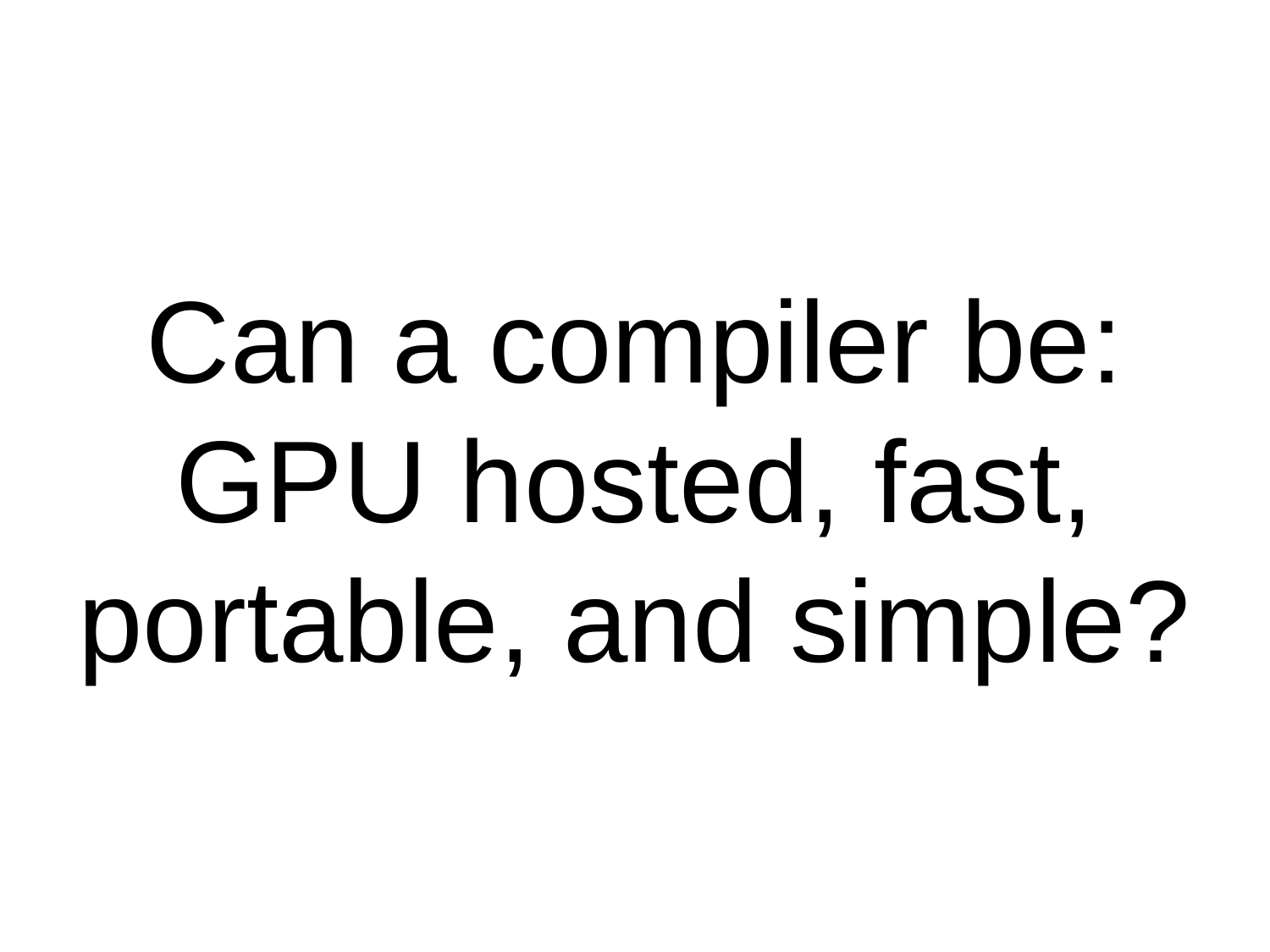

Can a compiler be:
GPU hosted, fast, portable, and simple?